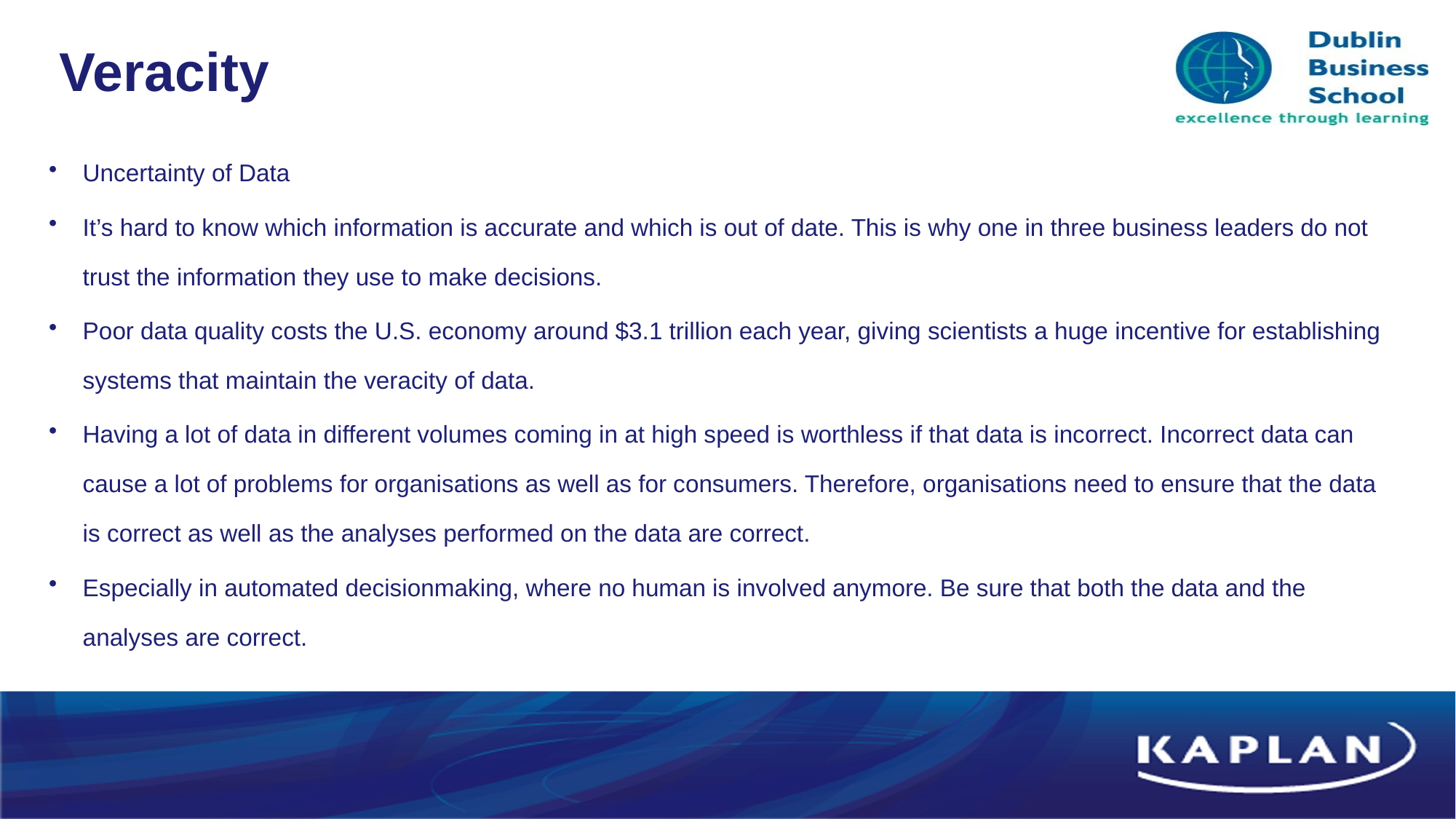

# Veracity
Uncertainty of Data
It’s hard to know which information is accurate and which is out of date. This is why one in three business leaders do not trust the information they use to make decisions.
Poor data quality costs the U.S. economy around $3.1 trillion each year, giving scientists a huge incentive for establishing systems that maintain the veracity of data.
Having a lot of data in different volumes coming in at high speed is worthless if that data is incorrect. Incorrect data can cause a lot of problems for organisations as well as for consumers. Therefore, organisations need to ensure that the data is correct as well as the analyses performed on the data are correct.
Especially in automated decisionmaking, where no human is involved anymore. Be sure that both the data and the analyses are correct.